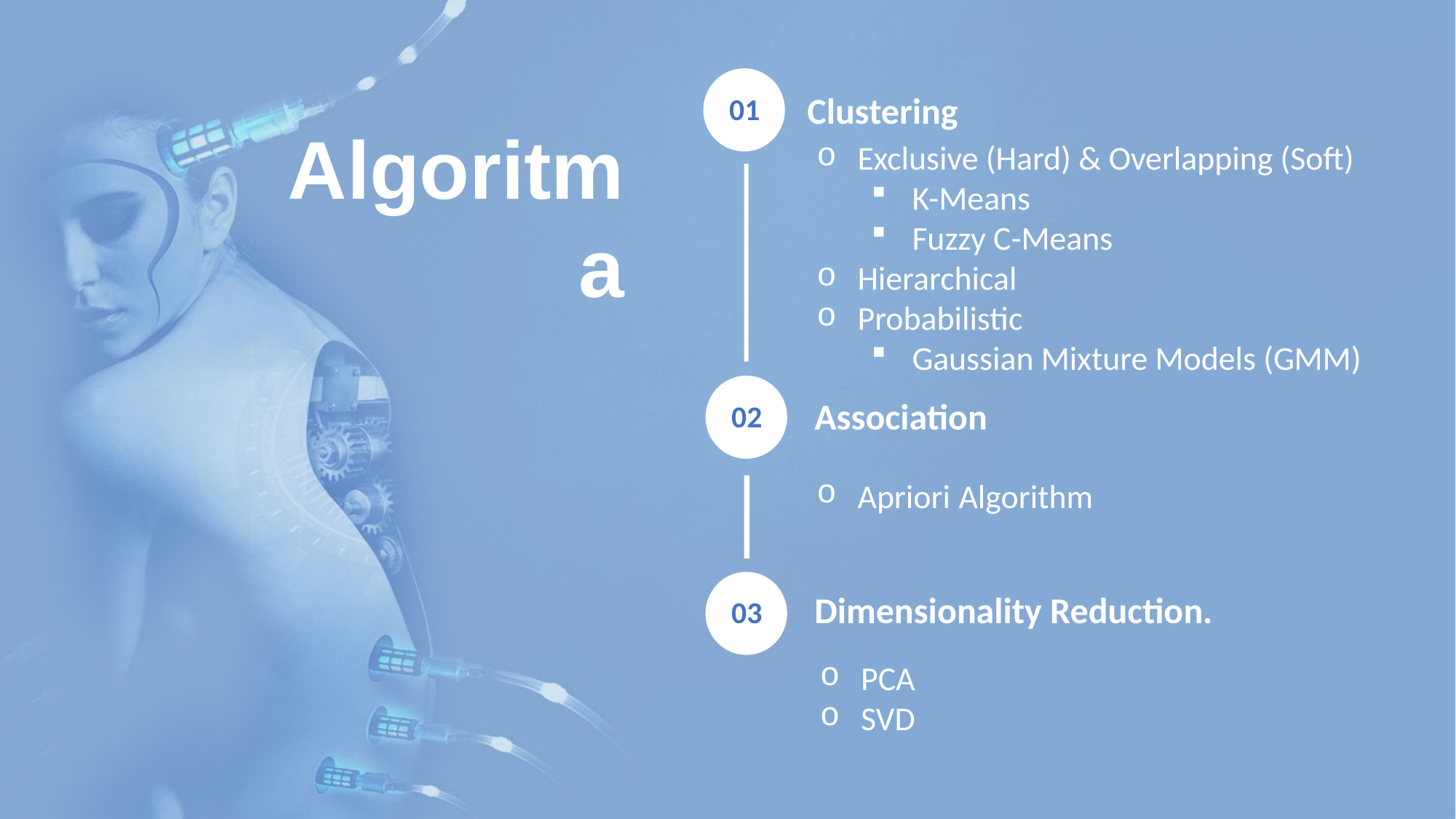

Clustering
01
Exclusive (Hard) & Overlapping (Soft)
K-Means
Fuzzy C-Means
Hierarchical
Probabilistic
Gaussian Mixture Models (GMM)
Algoritma

Association
02
Apriori Algorithm

Dimensionality Reduction.
03
PCA
SVD